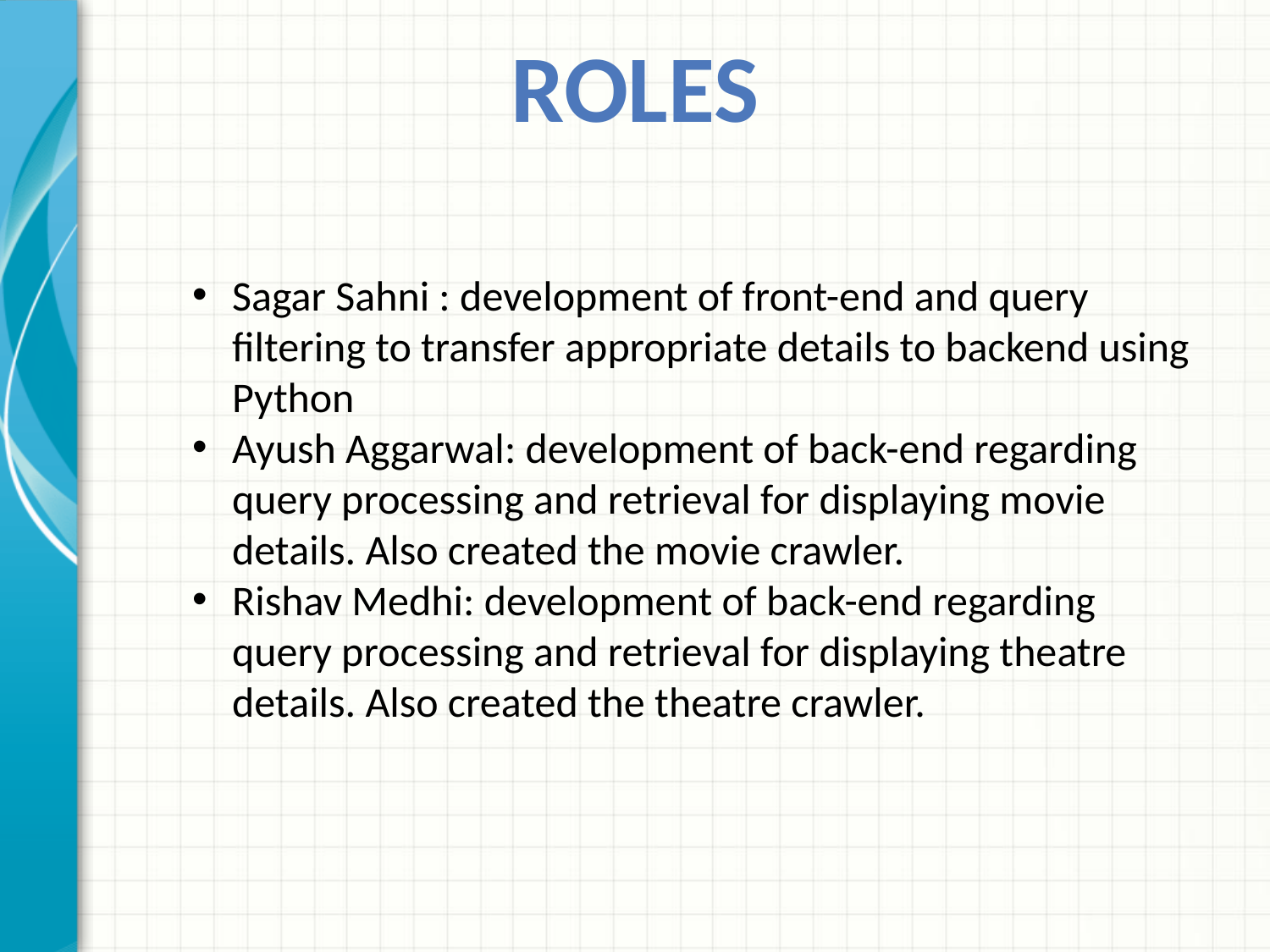

roles

Sagar Sahni : development of front-end and query filtering to transfer appropriate details to backend using Python
Ayush Aggarwal: development of back-end regarding query processing and retrieval for displaying movie details. Also created the movie crawler.
Rishav Medhi: development of back-end regarding query processing and retrieval for displaying theatre details. Also created the theatre crawler.